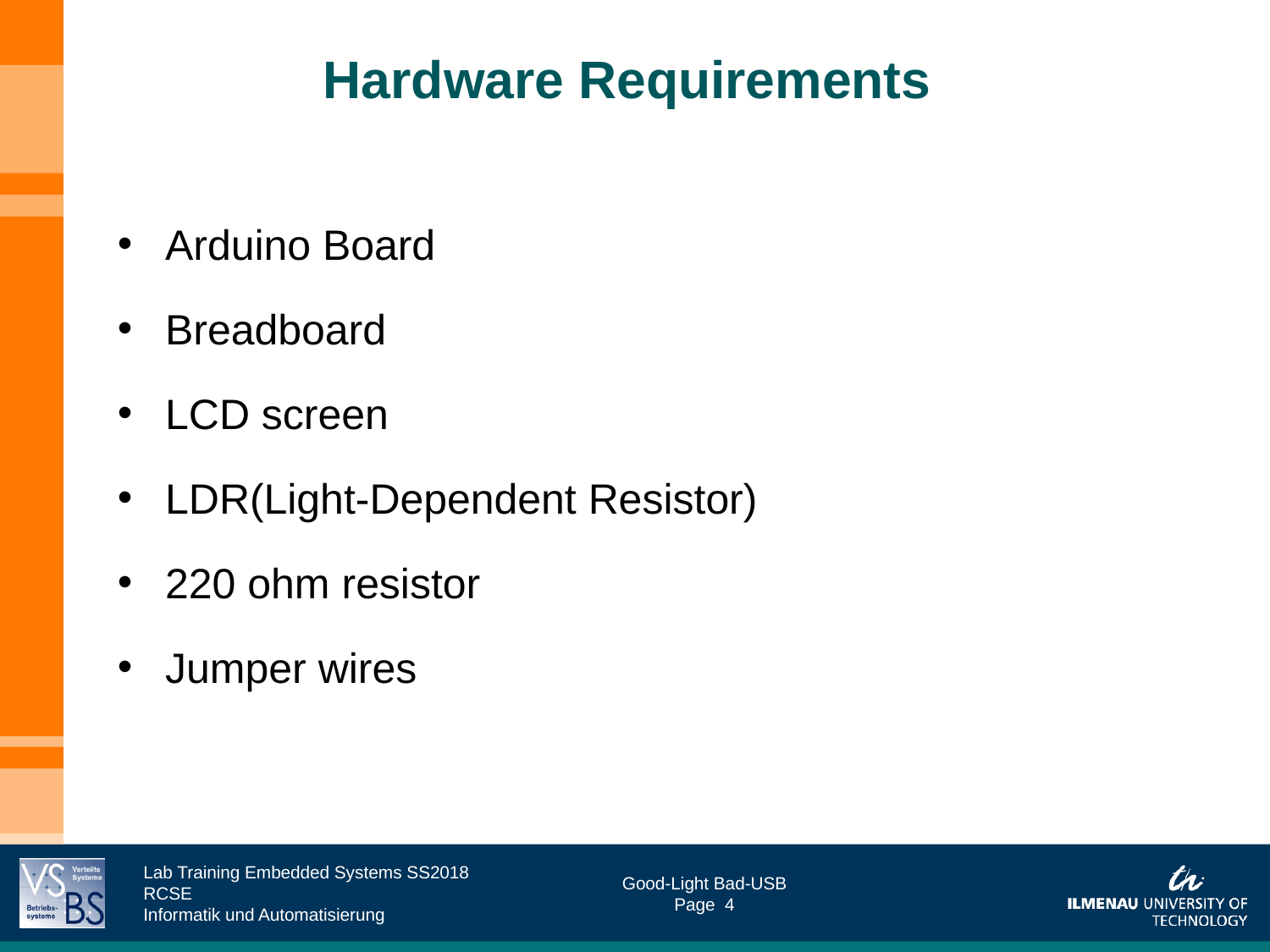

# Hardware Requirements
Arduino Board
Breadboard
LCD screen
LDR(Light-Dependent Resistor)
220 ohm resistor
Jumper wires